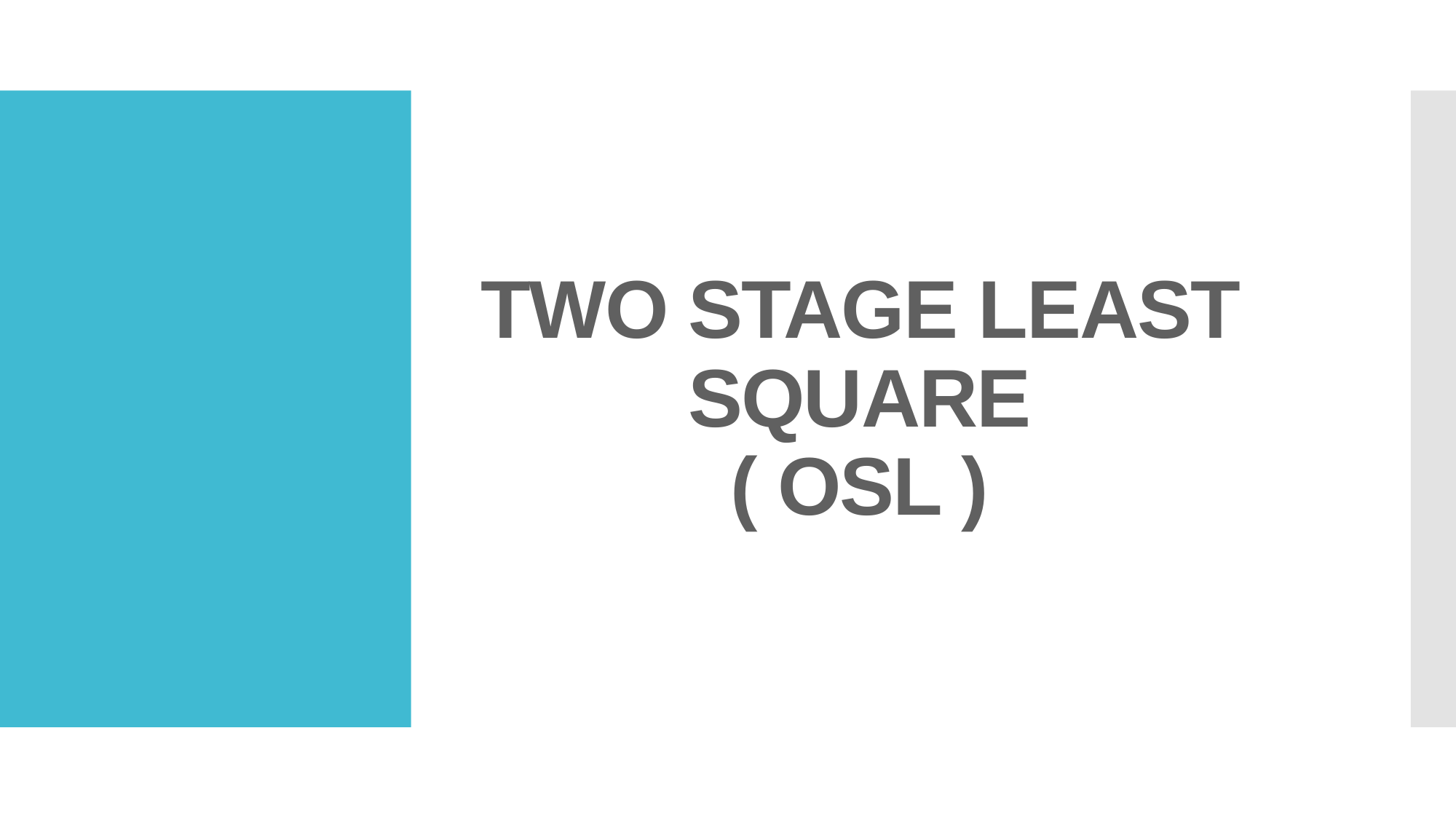

# TWO STAGE LEAST SQUARE ( OSL )